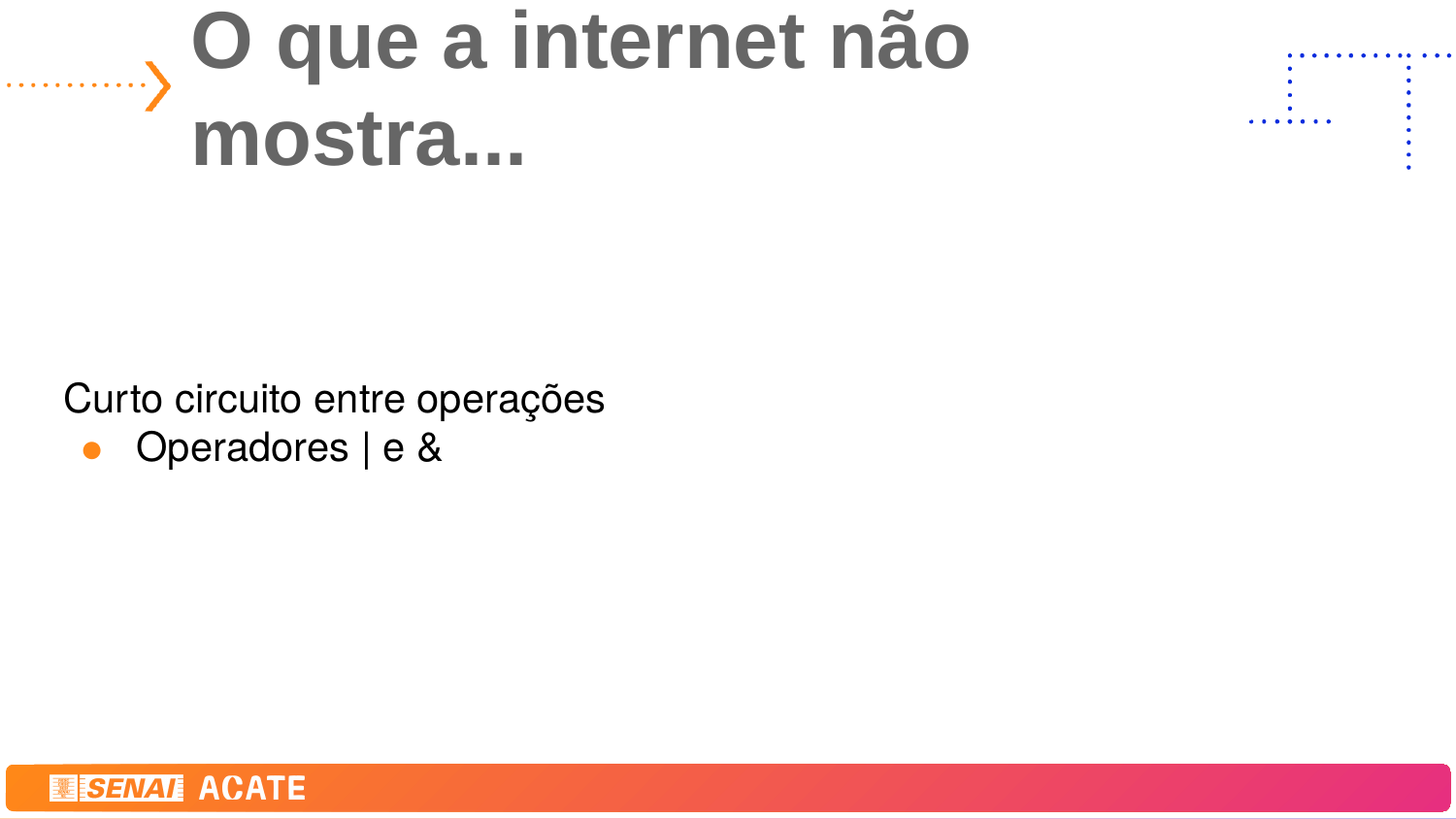

# O que a internet não mostra...
Curto circuito entre operações
Operadores | e &